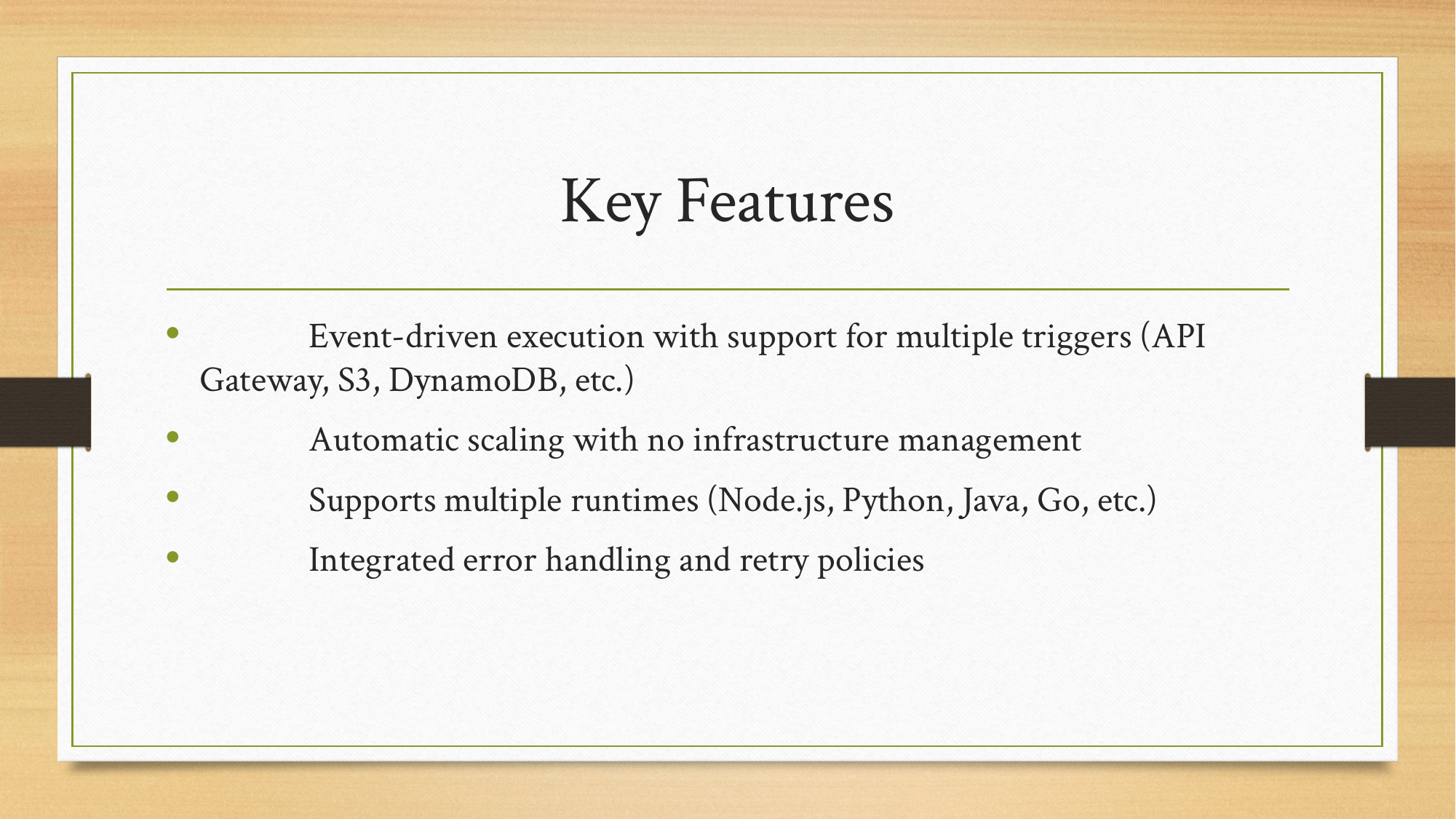

# Key Features
	Event-driven execution with support for multiple triggers (API Gateway, S3, DynamoDB, etc.)
	Automatic scaling with no infrastructure management
	Supports multiple runtimes (Node.js, Python, Java, Go, etc.)
	Integrated error handling and retry policies